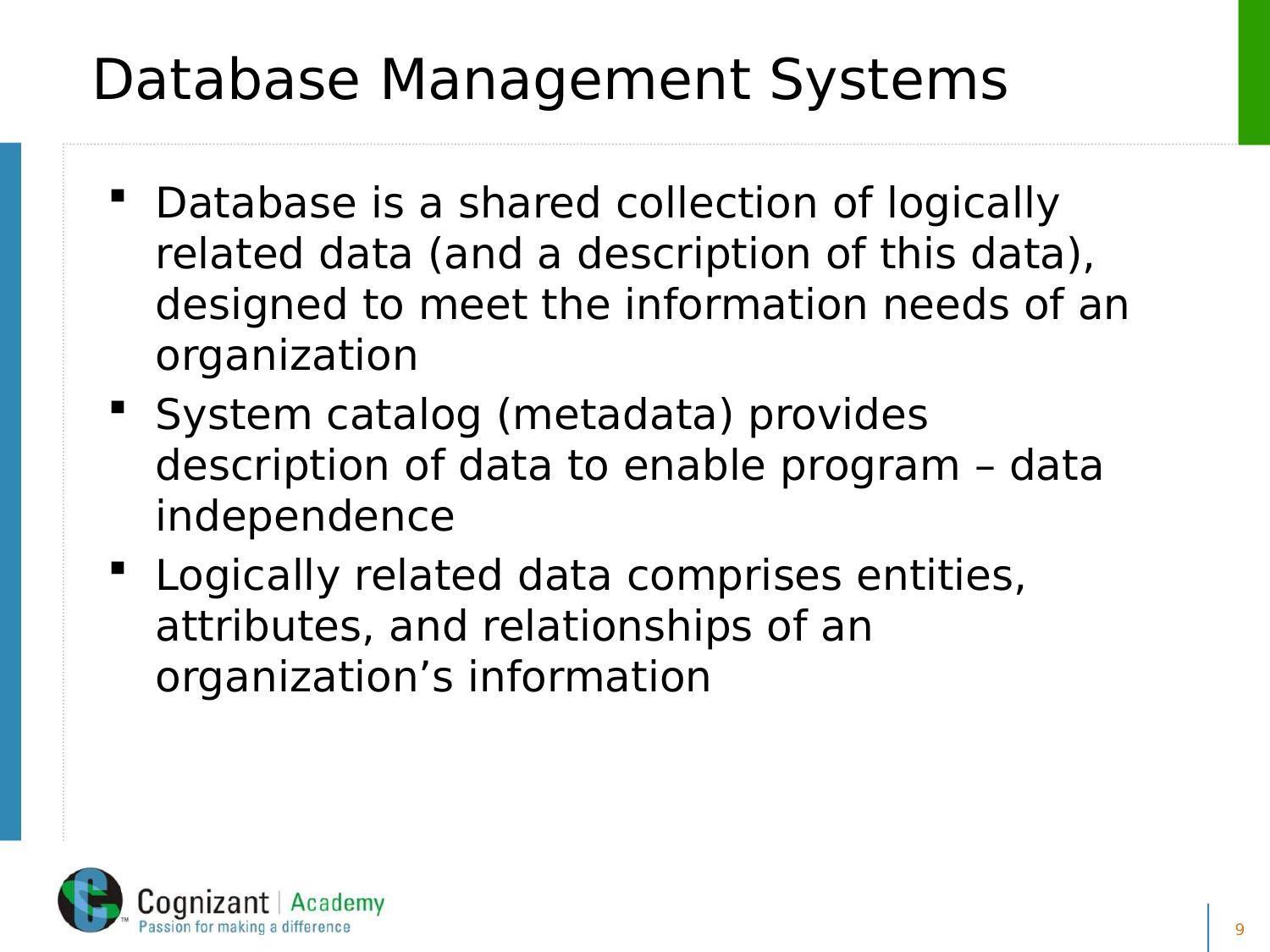

# Database Management Systems
Database is a shared collection of logically related data (and a description of this data), designed to meet the information needs of an organization
System catalog (metadata) provides description of data to enable program – data independence
Logically related data comprises entities, attributes, and relationships of an organization’s information

9